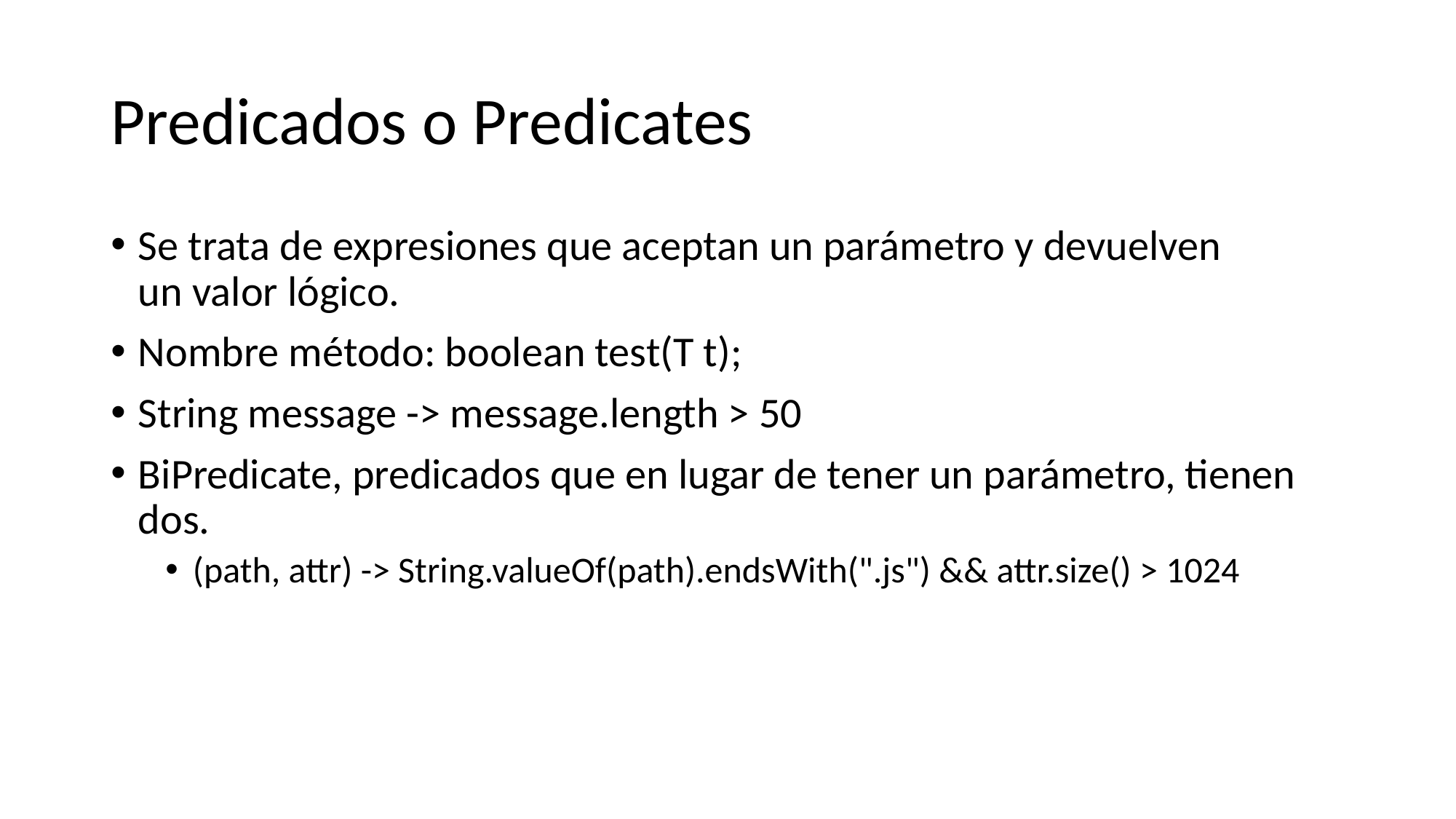

# Predicados o Predicates
Se trata de expresiones que aceptan un parámetro y devuelven un valor lógico.
Nombre método: boolean test(T t);
String message -> message.length > 50
BiPredicate, predicados que en lugar de tener un parámetro, tienen dos.
(path, attr) -> String.valueOf(path).endsWith(".js") && attr.size() > 1024